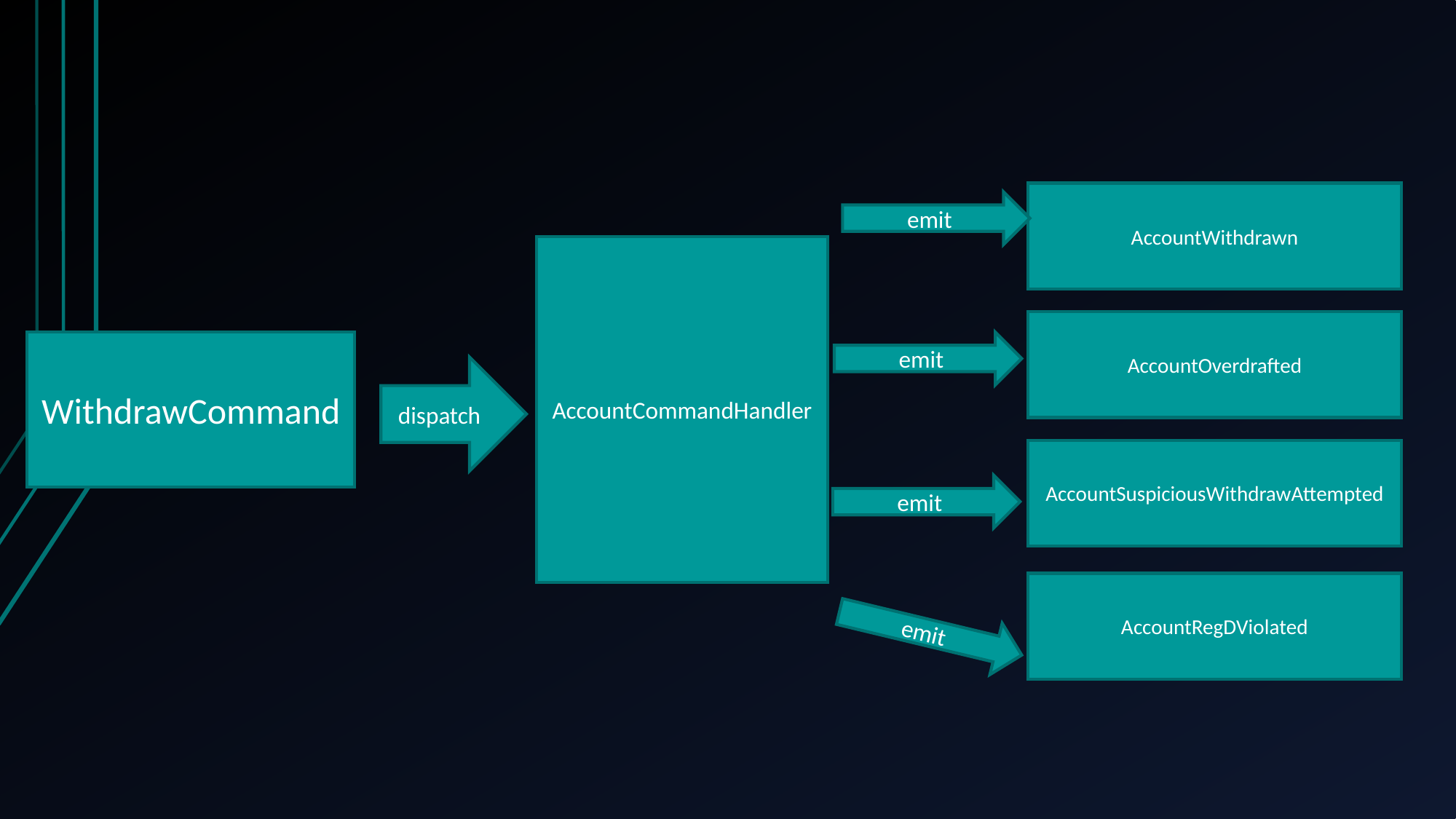

AccountWithdrawn
emit
AccountCommandHandler
AccountOverdrafted
WithdrawCommand
emit
dispatch
AccountSuspiciousWithdrawAttempted
emit
AccountRegDViolated
emit